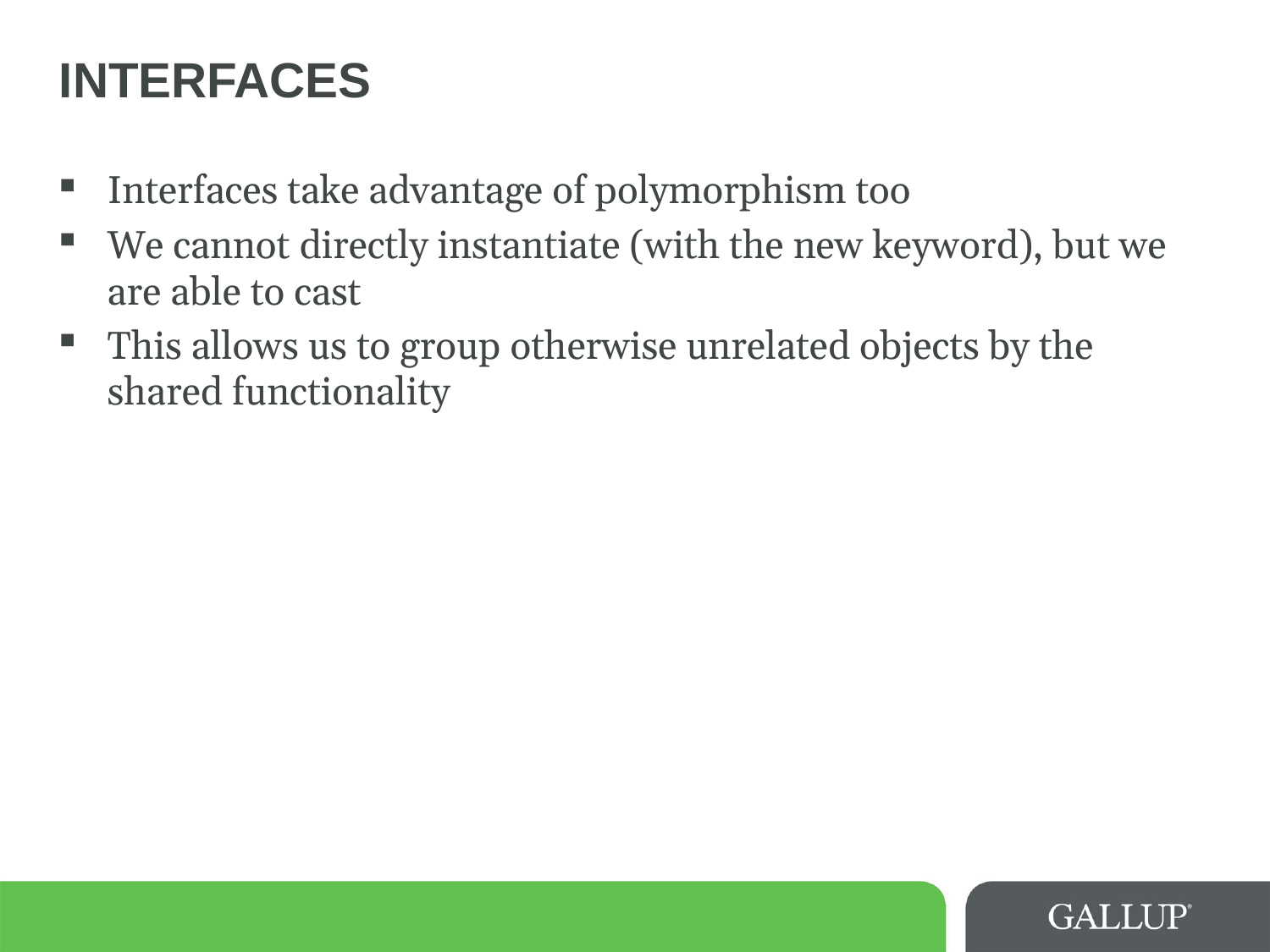

# interfaces
Interfaces take advantage of polymorphism too
We cannot directly instantiate (with the new keyword), but we are able to cast
This allows us to group otherwise unrelated objects by the shared functionality